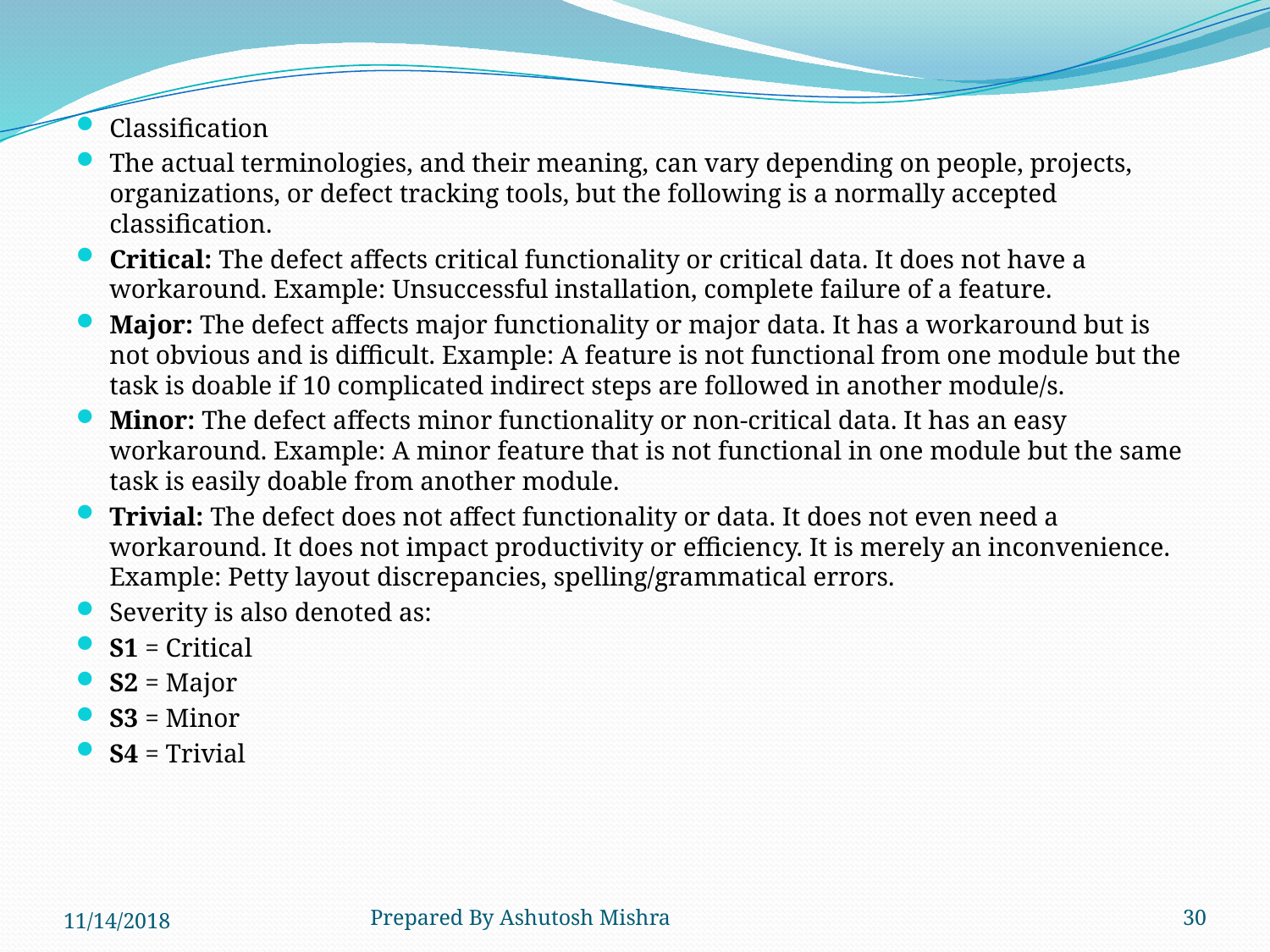

Classification
The actual terminologies, and their meaning, can vary depending on people, projects, organizations, or defect tracking tools, but the following is a normally accepted classification.
Critical: The defect affects critical functionality or critical data. It does not have a workaround. Example: Unsuccessful installation, complete failure of a feature.
Major: The defect affects major functionality or major data. It has a workaround but is not obvious and is difficult. Example: A feature is not functional from one module but the task is doable if 10 complicated indirect steps are followed in another module/s.
Minor: The defect affects minor functionality or non-critical data. It has an easy workaround. Example: A minor feature that is not functional in one module but the same task is easily doable from another module.
Trivial: The defect does not affect functionality or data. It does not even need a workaround. It does not impact productivity or efficiency. It is merely an inconvenience. Example: Petty layout discrepancies, spelling/grammatical errors.
Severity is also denoted as:
S1 = Critical
S2 = Major
S3 = Minor
S4 = Trivial

11/14/2018
Prepared By Ashutosh Mishra
30